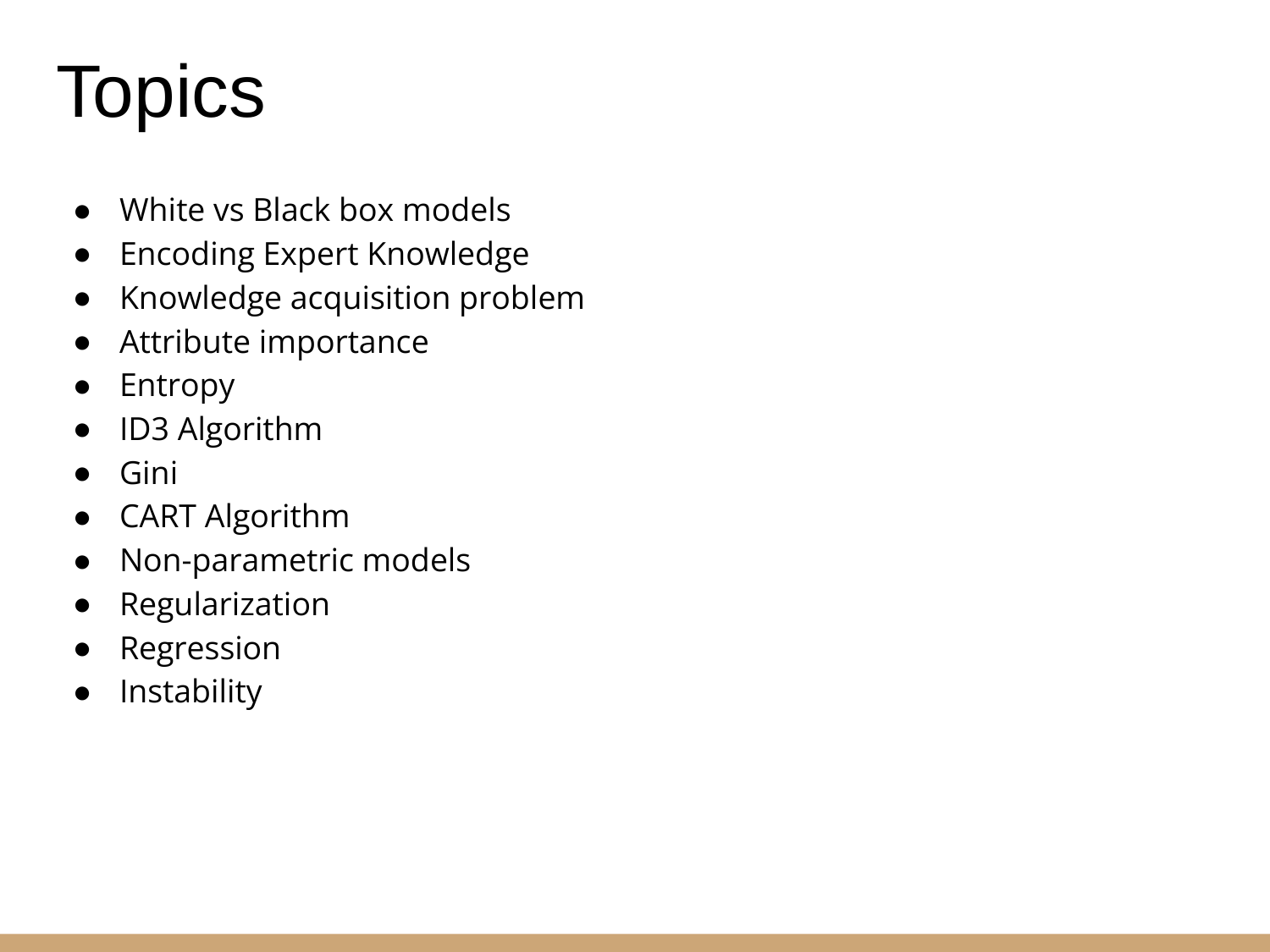

Topics
White vs Black box models
Encoding Expert Knowledge
Knowledge acquisition problem
Attribute importance
Entropy
ID3 Algorithm
Gini
CART Algorithm
Non-parametric models
Regularization
Regression
Instability